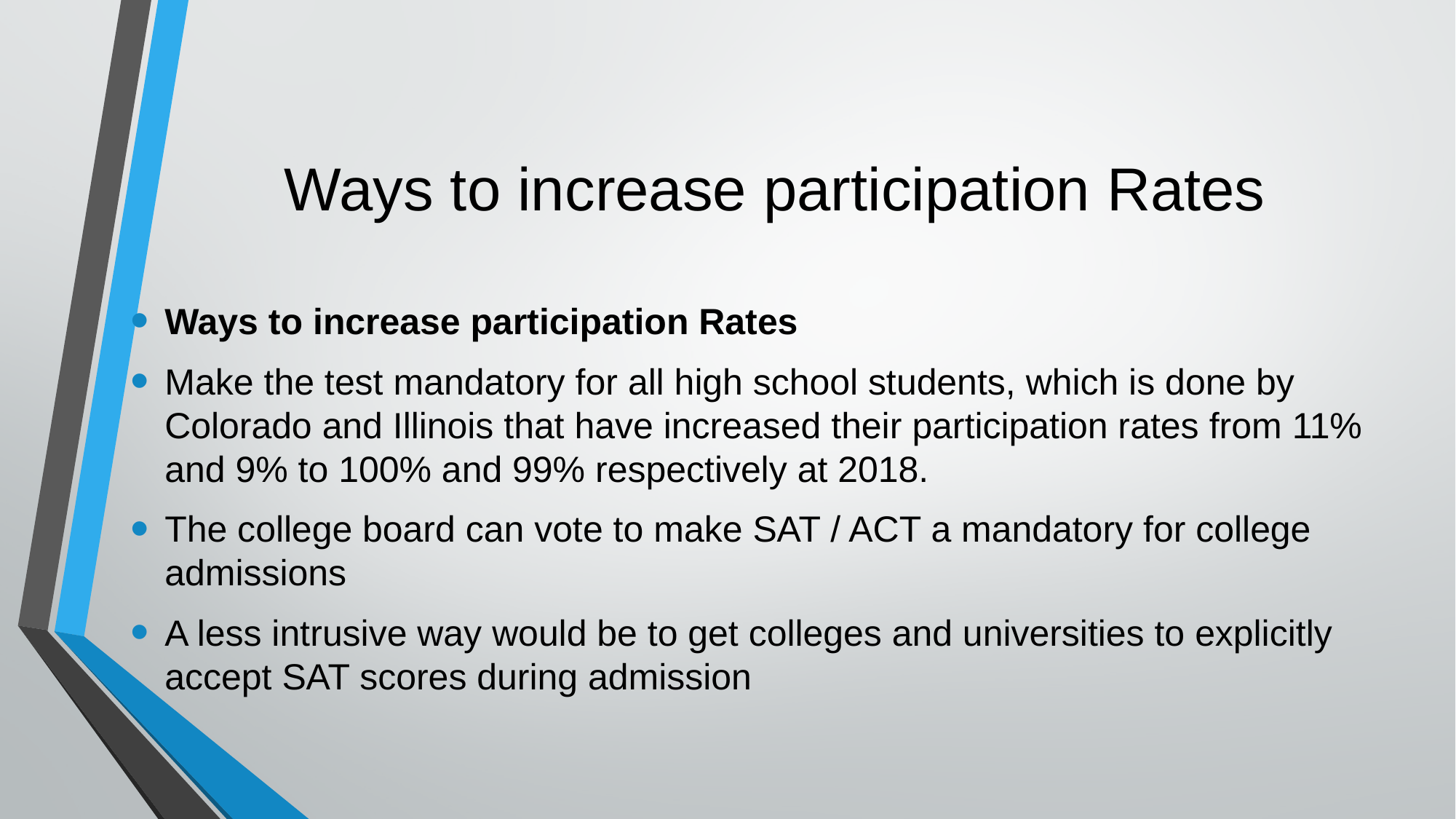

# Ways to increase participation Rates
Ways to increase participation Rates
Make the test mandatory for all high school students, which is done by Colorado and Illinois that have increased their participation rates from 11% and 9% to 100% and 99% respectively at 2018.
The college board can vote to make SAT / ACT a mandatory for college admissions
A less intrusive way would be to get colleges and universities to explicitly accept SAT scores during admission